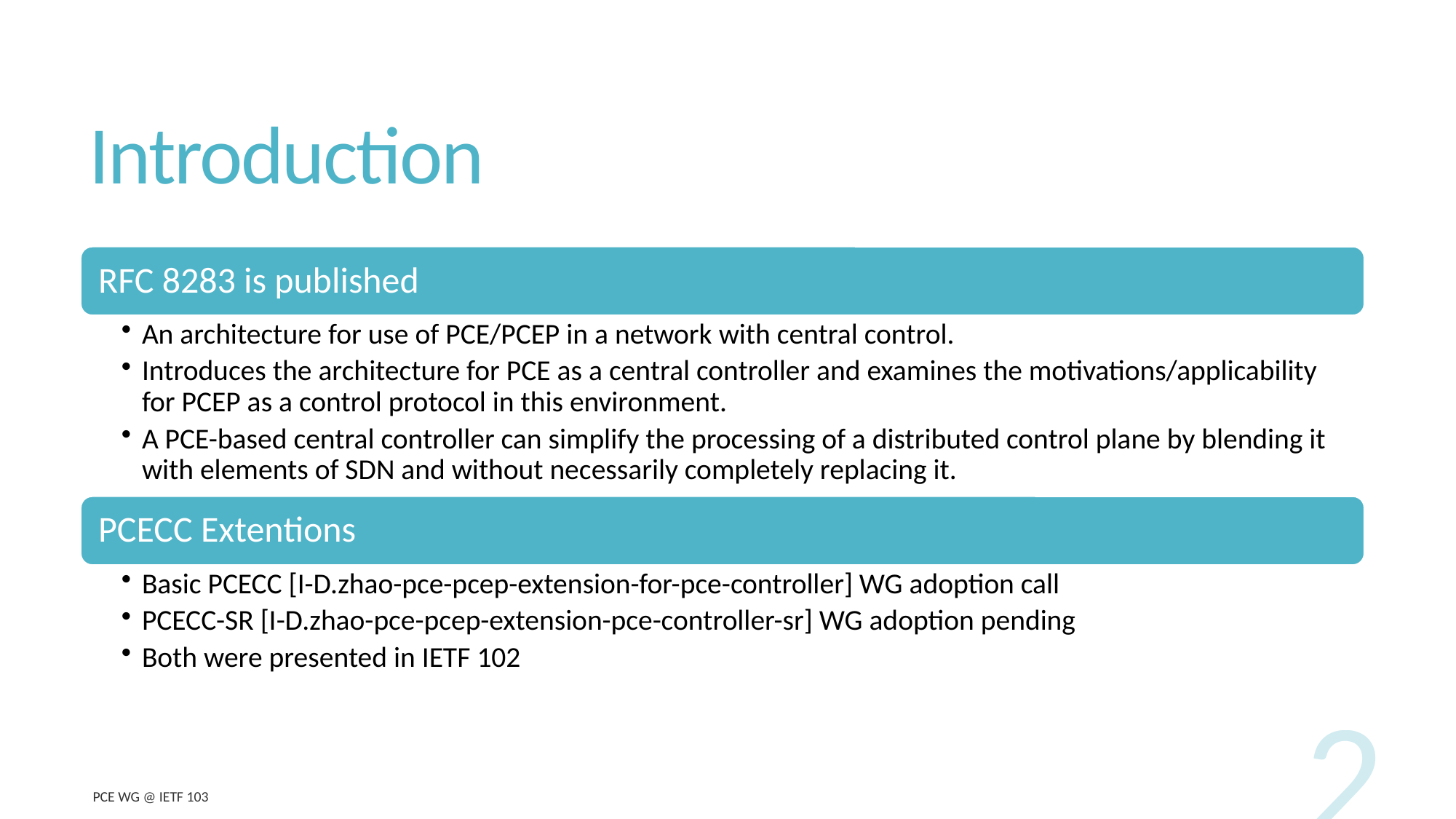

# Introduction
RFC 8283 is published
An architecture for use of PCE/PCEP in a network with central control.
Introduces the architecture for PCE as a central controller and examines the motivations/applicability for PCEP as a control protocol in this environment.
A PCE-based central controller can simplify the processing of a distributed control plane by blending it with elements of SDN and without necessarily completely replacing it.
PCECC Extentions
Basic PCECC [I-D.zhao-pce-pcep-extension-for-pce-controller] WG adoption call
PCECC-SR [I-D.zhao-pce-pcep-extension-pce-controller-sr] WG adoption pending
Both were presented in IETF 102
2
PCE WG @ IETF 103